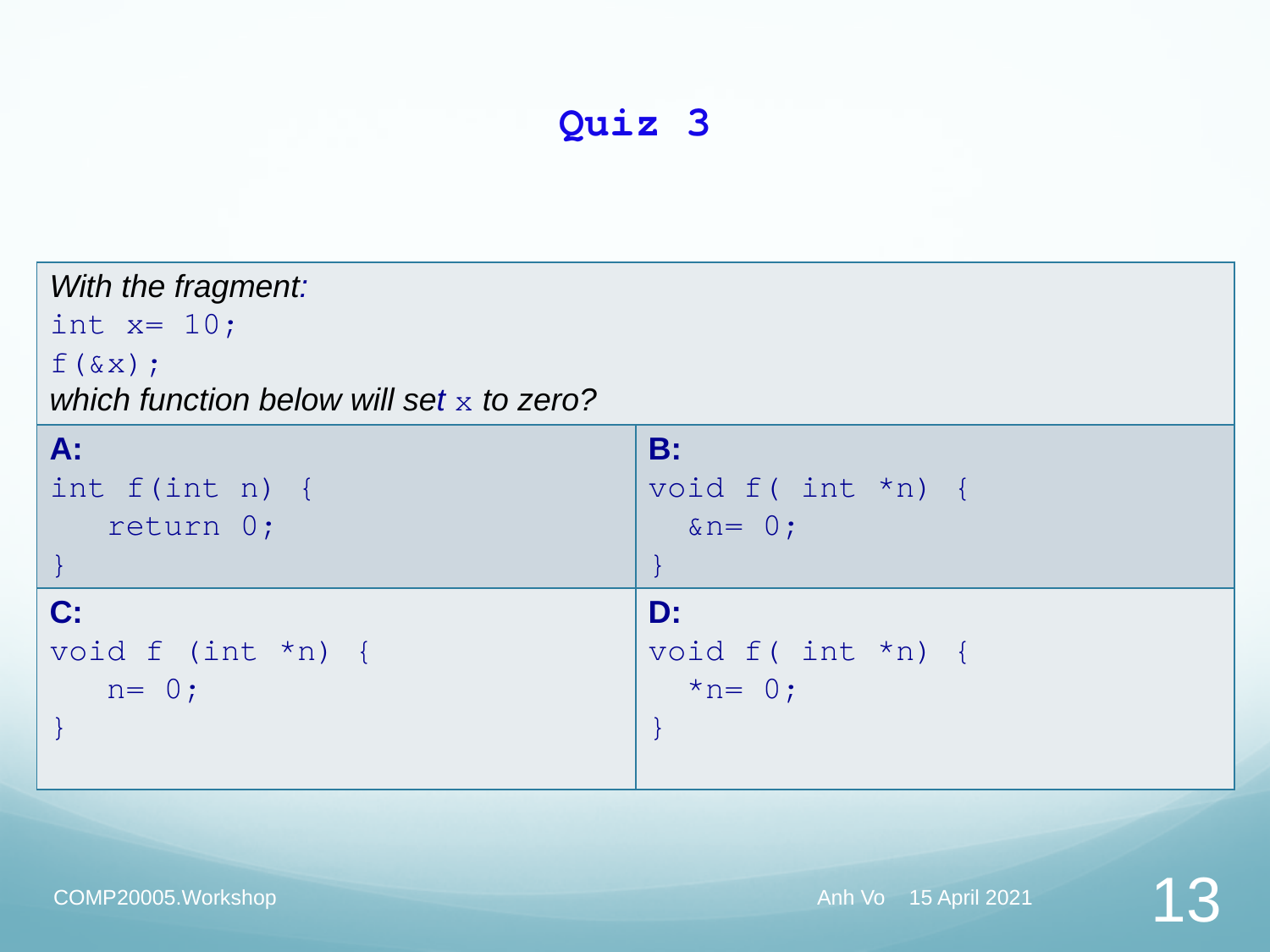

# Quiz 3
| With the fragment: int x= 10; f(&x); which function below will set x to zero? |  |
| --- | --- |
| A: int f(int n) { return 0; } | B: void f( int \*n) { &n= 0; } |
| C: void f (int \*n) { n= 0; } | D: void f( int \*n) { \*n= 0; } |
COMP20005.Workshop
Anh Vo    15 April 2021
13